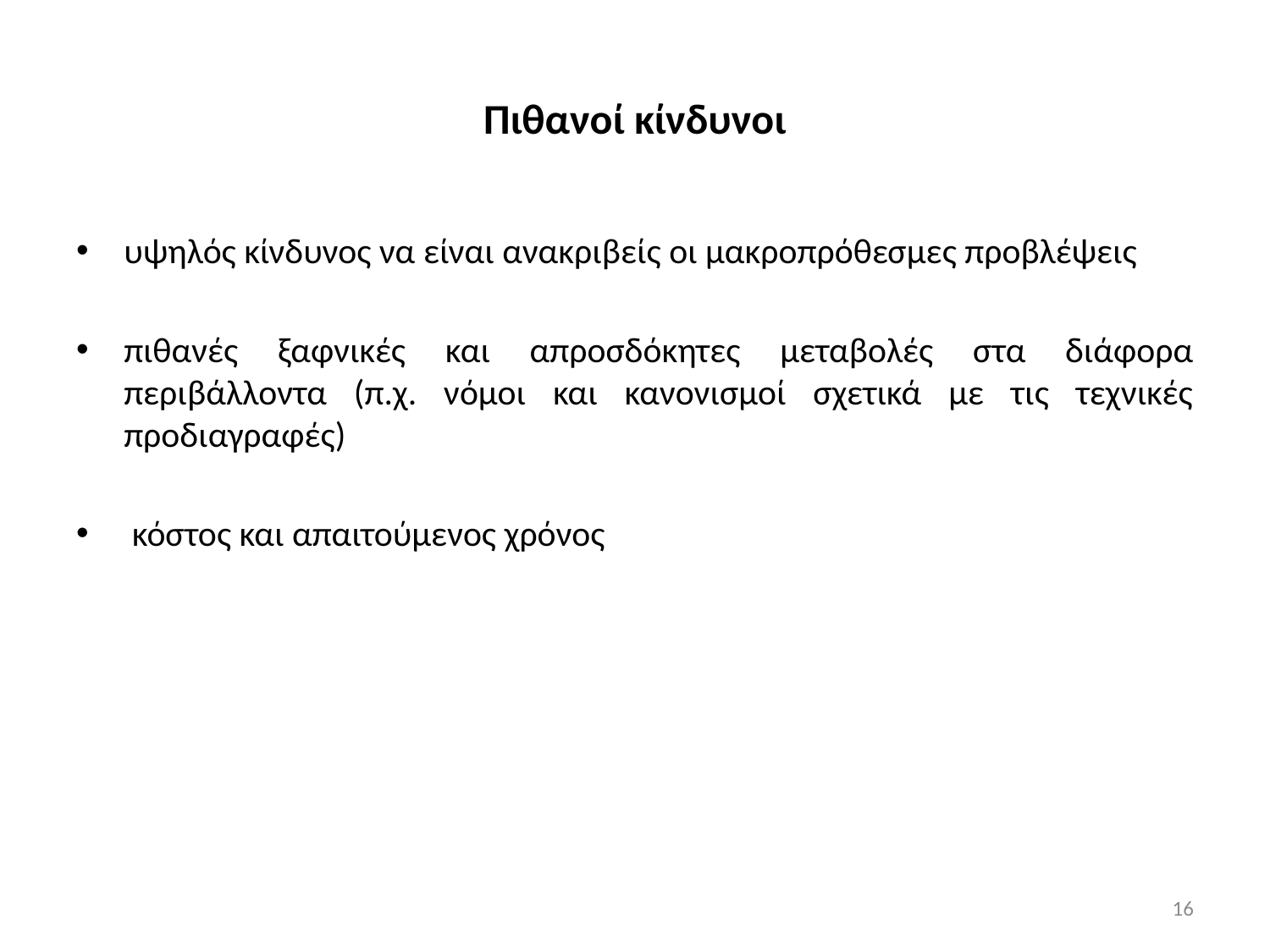

# Πιθανοί κίνδυνοι
υψηλός κίνδυνος να είναι ανακριβείς οι μακροπρόθεσμες προβλέψεις

πιθανές ξαφνικές και απροσδόκητες μεταβολές στα διάφορα περιβάλλοντα (π.χ. νόμοι και κανονισμοί σχετικά με τις τεχνικές προδιαγραφές)

 κόστος και απαιτούμενος χρόνος

16